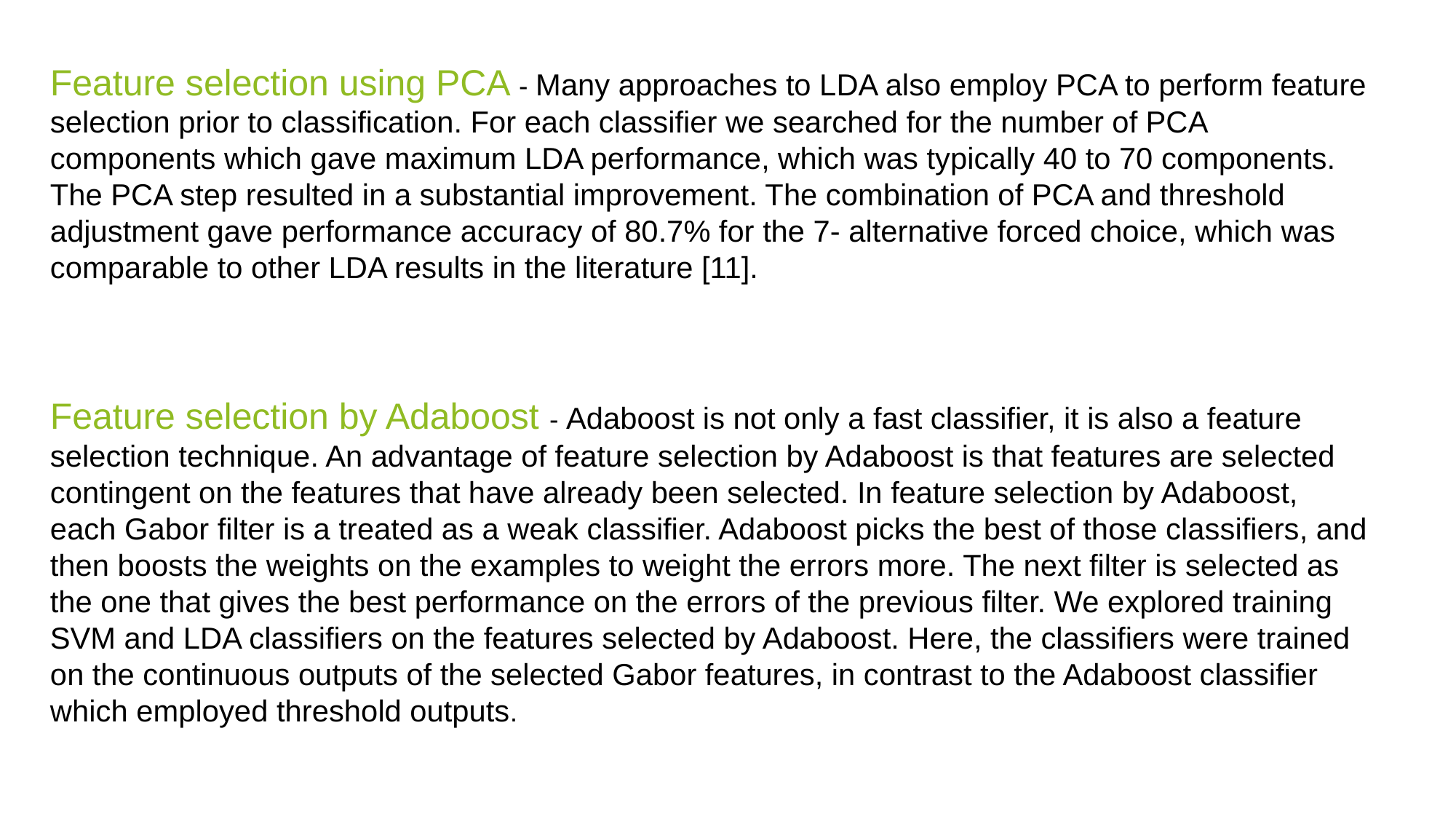

Feature selection using PCA - Many approaches to LDA also employ PCA to perform feature selection prior to classification. For each classifier we searched for the number of PCA components which gave maximum LDA performance, which was typically 40 to 70 components. The PCA step resulted in a substantial improvement. The combination of PCA and threshold adjustment gave performance accuracy of 80.7% for the 7- alternative forced choice, which was comparable to other LDA results in the literature [11].
Feature selection by Adaboost - Adaboost is not only a fast classifier, it is also a feature selection technique. An advantage of feature selection by Adaboost is that features are selected contingent on the features that have already been selected. In feature selection by Adaboost, each Gabor filter is a treated as a weak classifier. Adaboost picks the best of those classifiers, and then boosts the weights on the examples to weight the errors more. The next filter is selected as the one that gives the best performance on the errors of the previous filter. We explored training SVM and LDA classifiers on the features selected by Adaboost. Here, the classifiers were trained on the continuous outputs of the selected Gabor features, in contrast to the Adaboost classifier which employed threshold outputs.